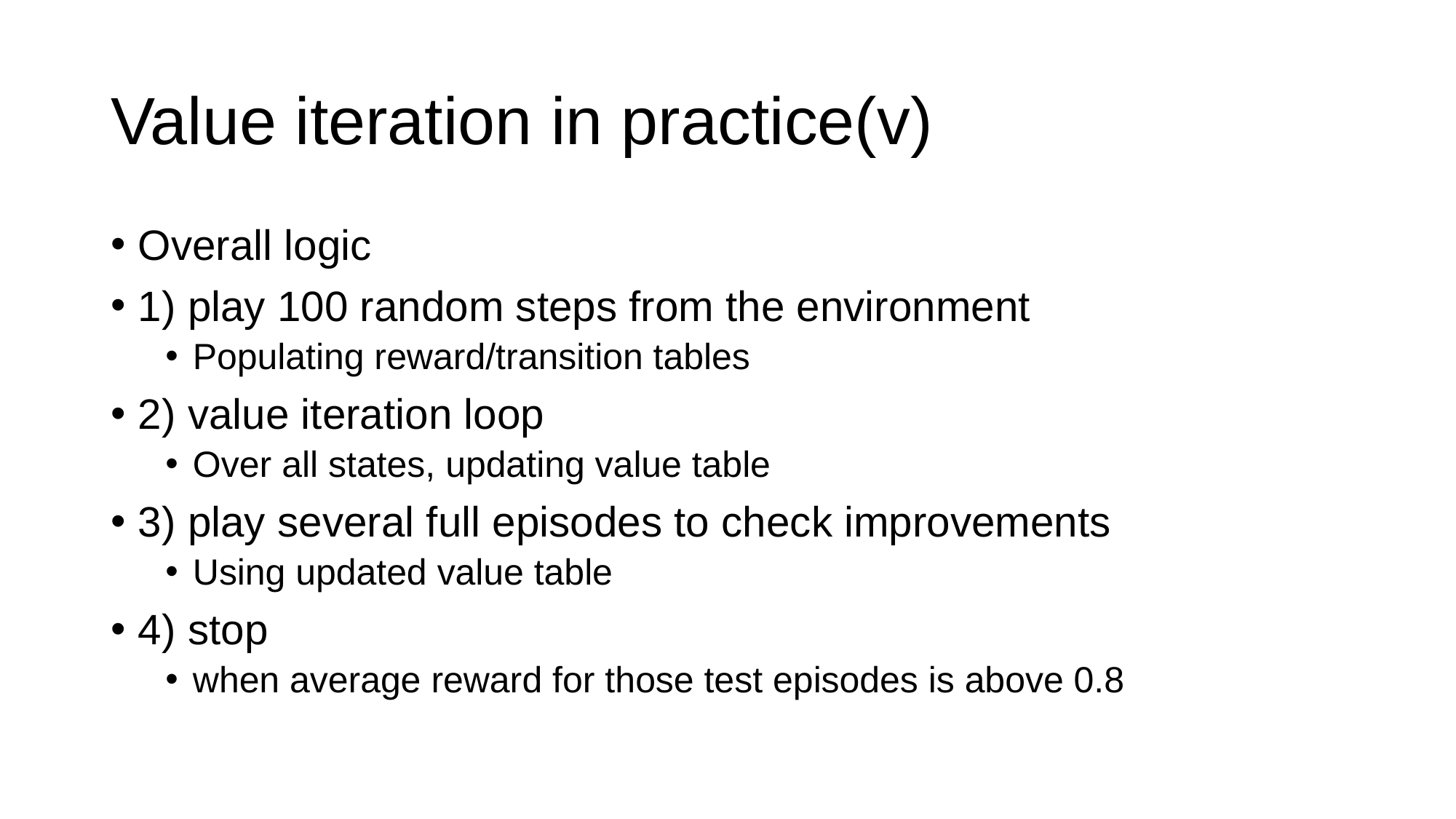

# Value iteration in practice(v)
Overall logic
1) play 100 random steps from the environment
Populating reward/transition tables
2) value iteration loop
Over all states, updating value table
3) play several full episodes to check improvements
Using updated value table
4) stop
when average reward for those test episodes is above 0.8